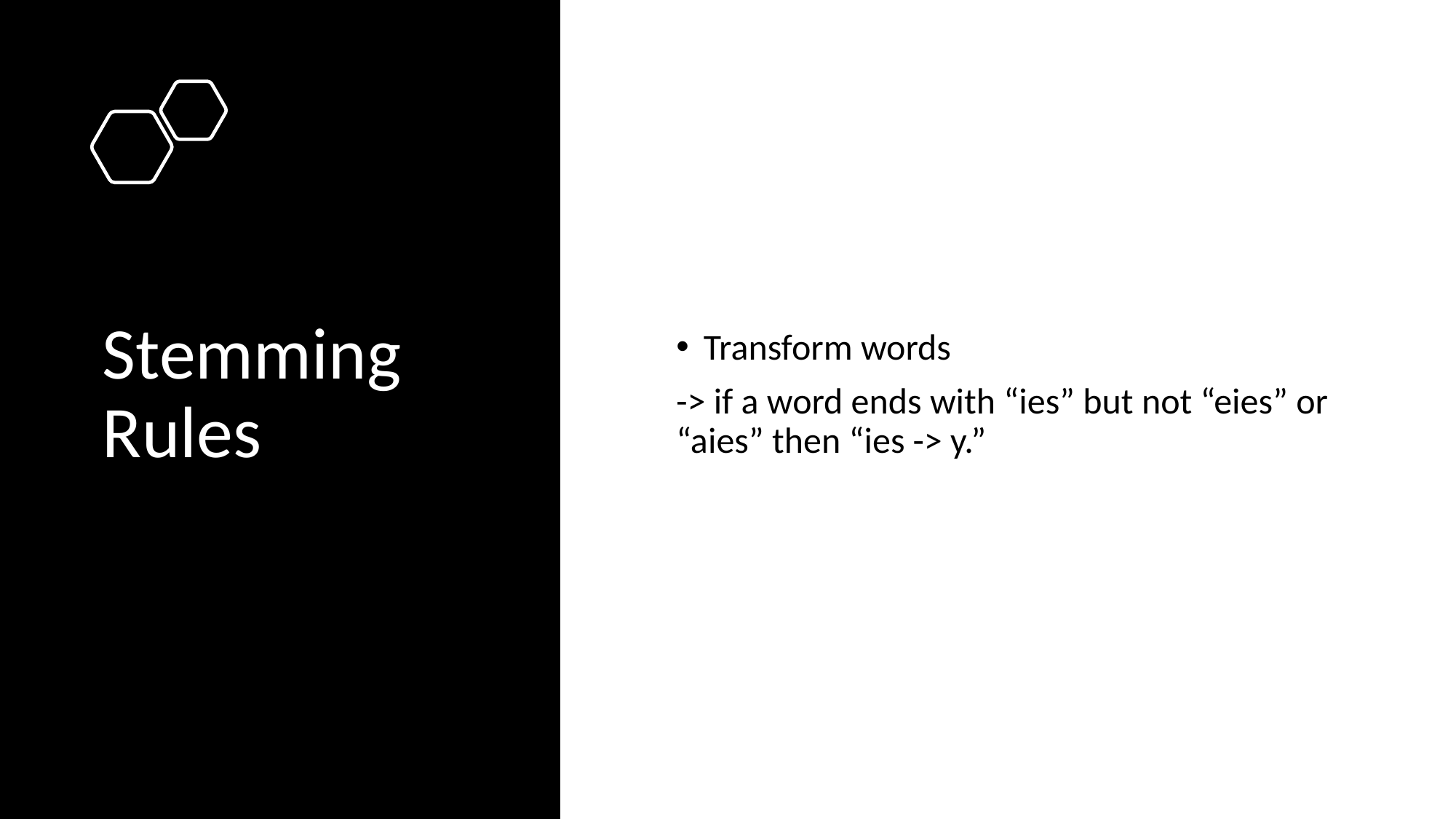

# Stemming Rules
Transform words
-> if a word ends with “ies” but not “eies” or “aies” then “ies -> y.”